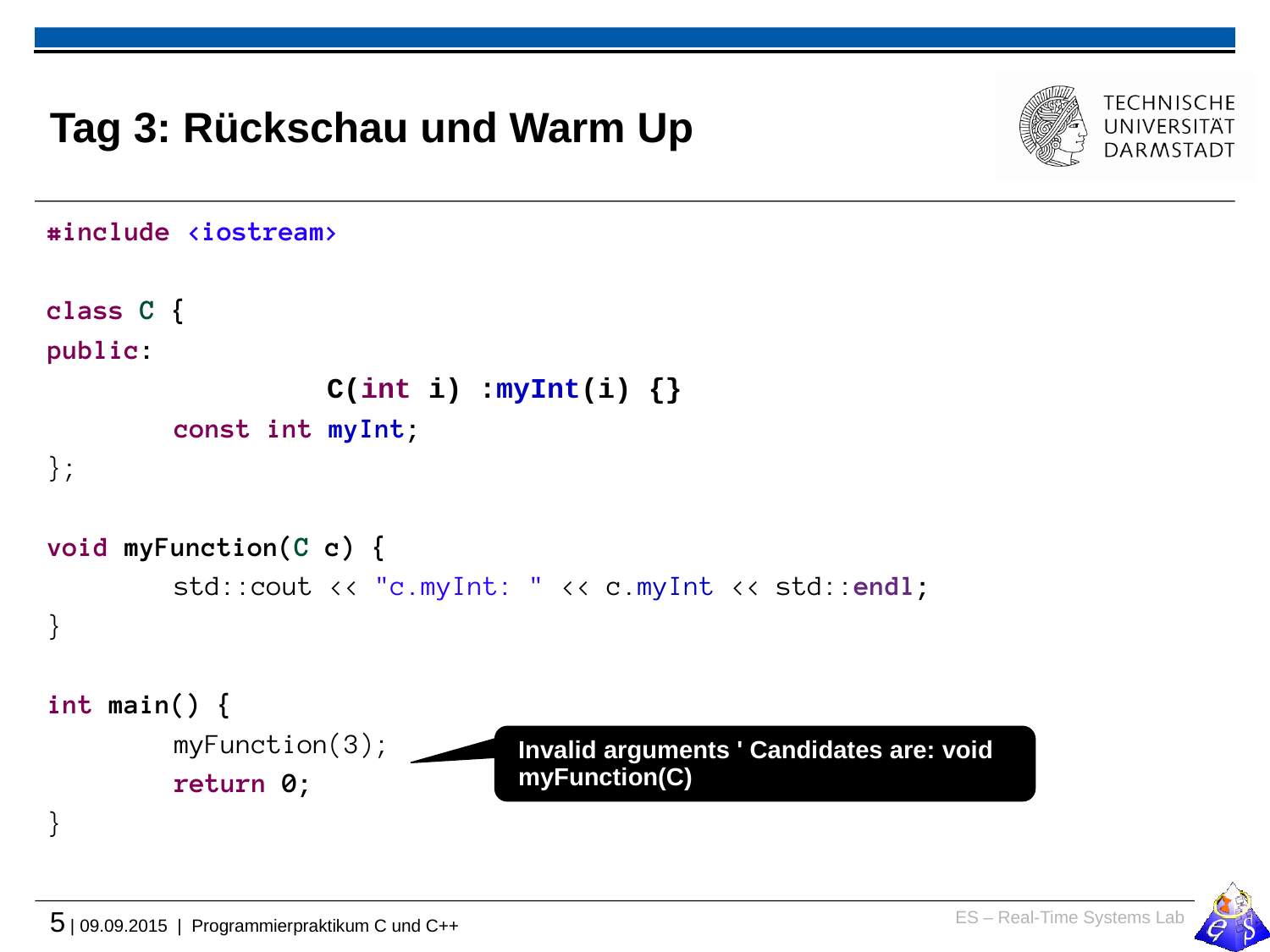

# Tag 3: Rückschau und Warm Up
#include <iostream>

class C {
public:
	explicit C(int i) :myInt(i) {}
	const int myInt;
};

void myFunction(C c) {
	std::cout << "c.myInt: " << c.myInt << std::endl;
}

int main() {
	myFunction(3);
	return 0;
}

 Invalid arguments ' Candidates are: void
 myFunction(C)